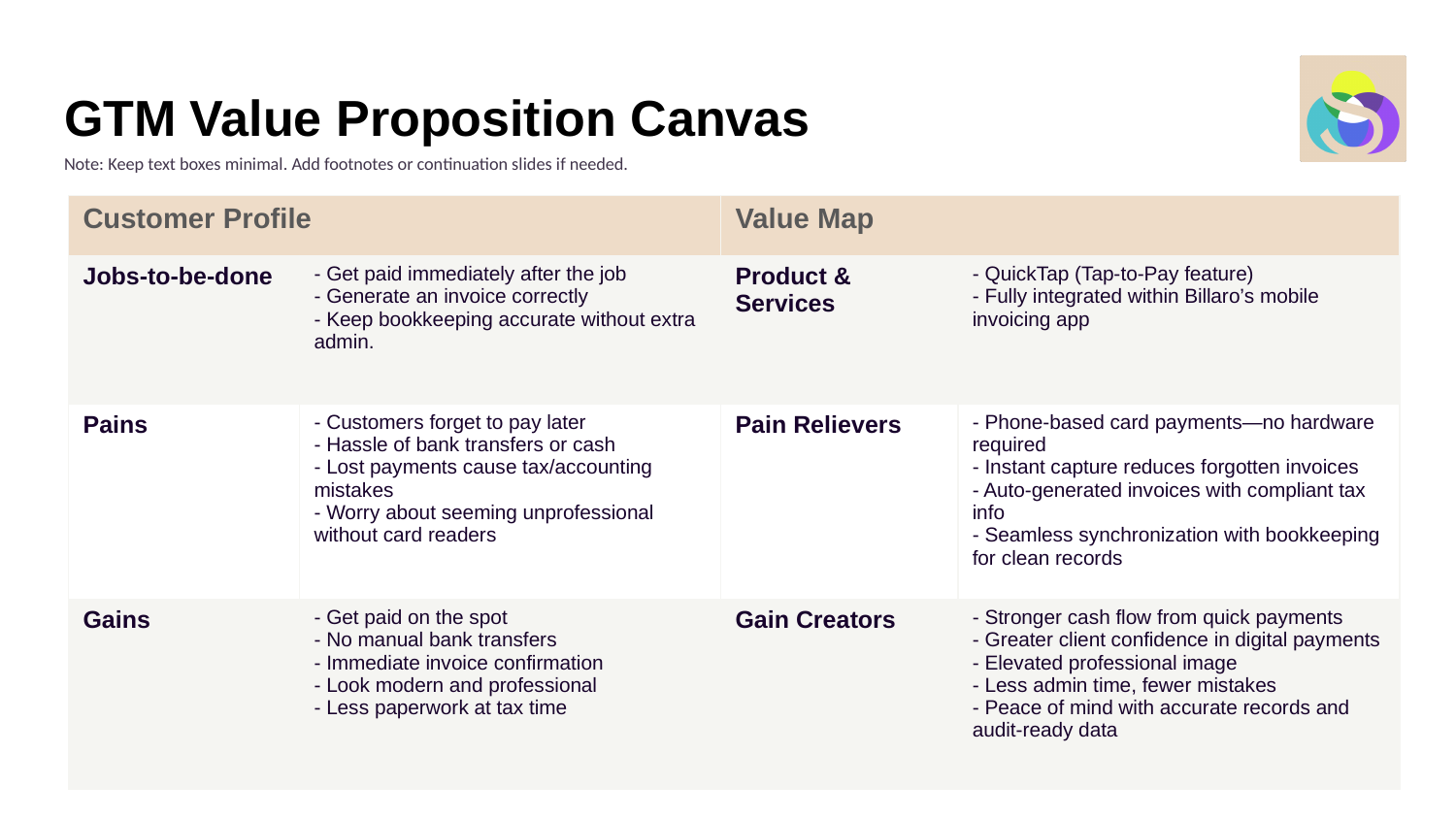

# GTM Value Proposition Canvas
Note: Keep text boxes minimal. Add footnotes or continuation slides if needed.
| Customer Profile |  | Value Map |  |
| --- | --- | --- | --- |
| Jobs-to-be-done | - Get paid immediately after the job - Generate an invoice correctly - Keep bookkeeping accurate without extra admin. | Product & Services | - QuickTap (Tap-to-Pay feature) - Fully integrated within Billaro’s mobile invoicing app |
| Pains | - Customers forget to pay later - Hassle of bank transfers or cash - Lost payments cause tax/accounting mistakes - Worry about seeming unprofessional without card readers | Pain Relievers | - Phone-based card payments—no hardware required - Instant capture reduces forgotten invoices - Auto-generated invoices with compliant tax info - Seamless synchronization with bookkeeping for clean records |
| Gains | - Get paid on the spot - No manual bank transfers - Immediate invoice confirmation - Look modern and professional - Less paperwork at tax time | Gain Creators | - Stronger cash flow from quick payments - Greater client confidence in digital payments - Elevated professional image - Less admin time, fewer mistakes - Peace of mind with accurate records and audit-ready data |